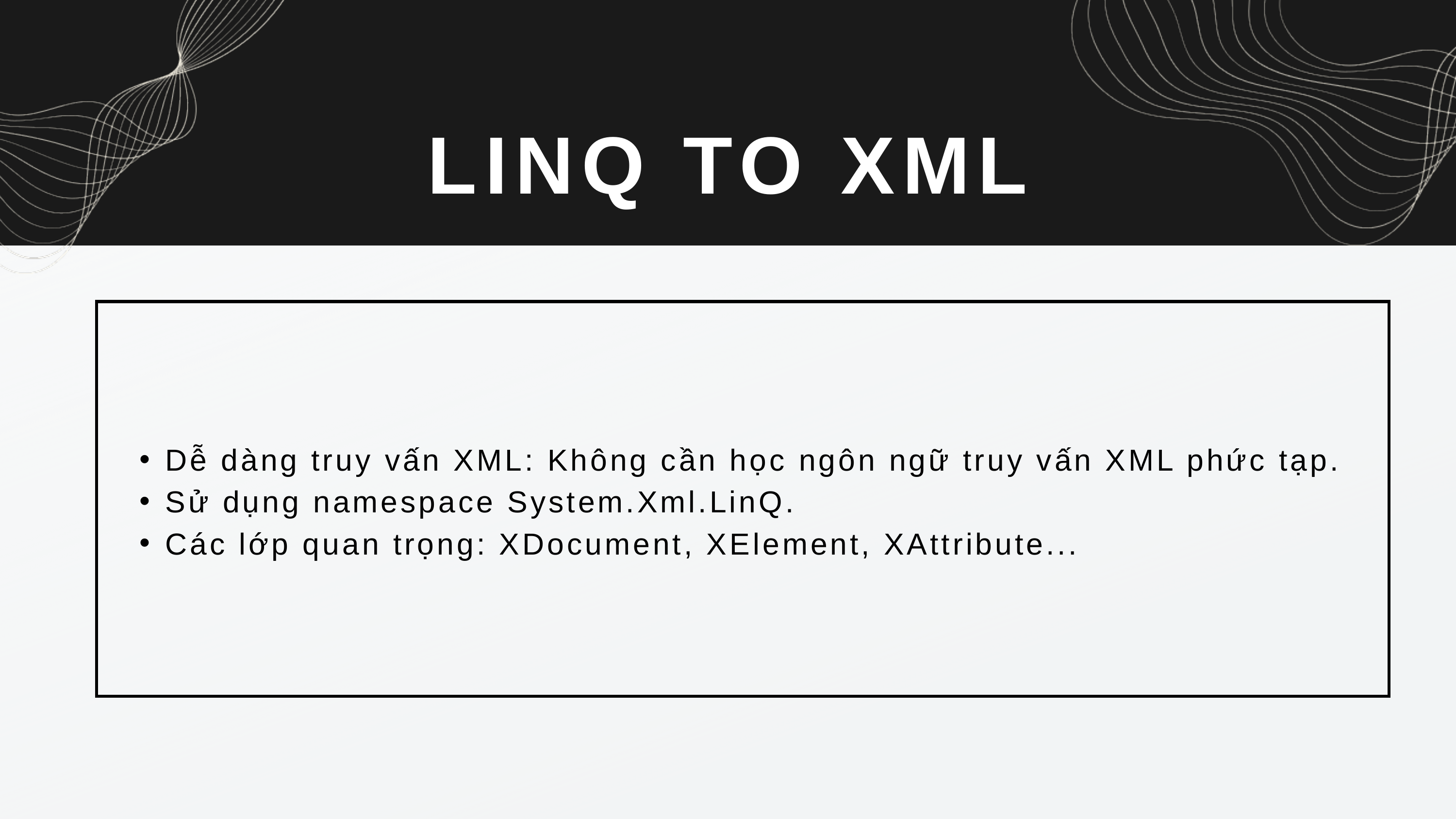

LINQ TO XML

Dễ dàng truy vấn XML: Không cần học ngôn ngữ truy vấn XML phức tạp.
Sử dụng namespace System.Xml.LinQ.
Các lớp quan trọng: XDocument, XElement, XAttribute...